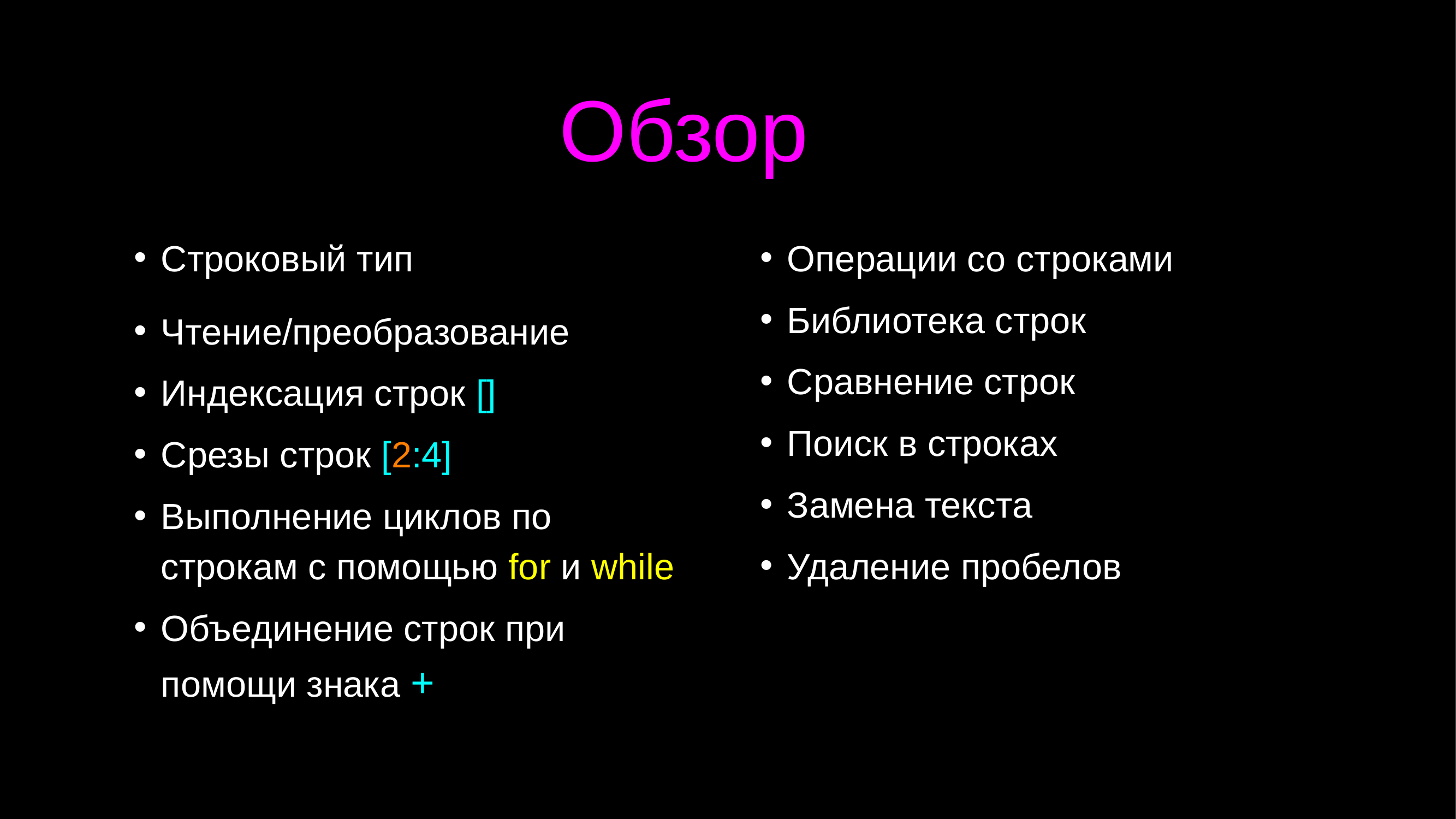

# Обзор
Строковый тип
Чтение/преобразование
Индексация строк []
Срезы строк [2:4]
Выполнение циклов по строкам с помощью for и while
Объединение строк при помощи знака +
Операции со строками
Библиотека строк
Сравнение строк
Поиск в строках
Замена текста
Удаление пробелов